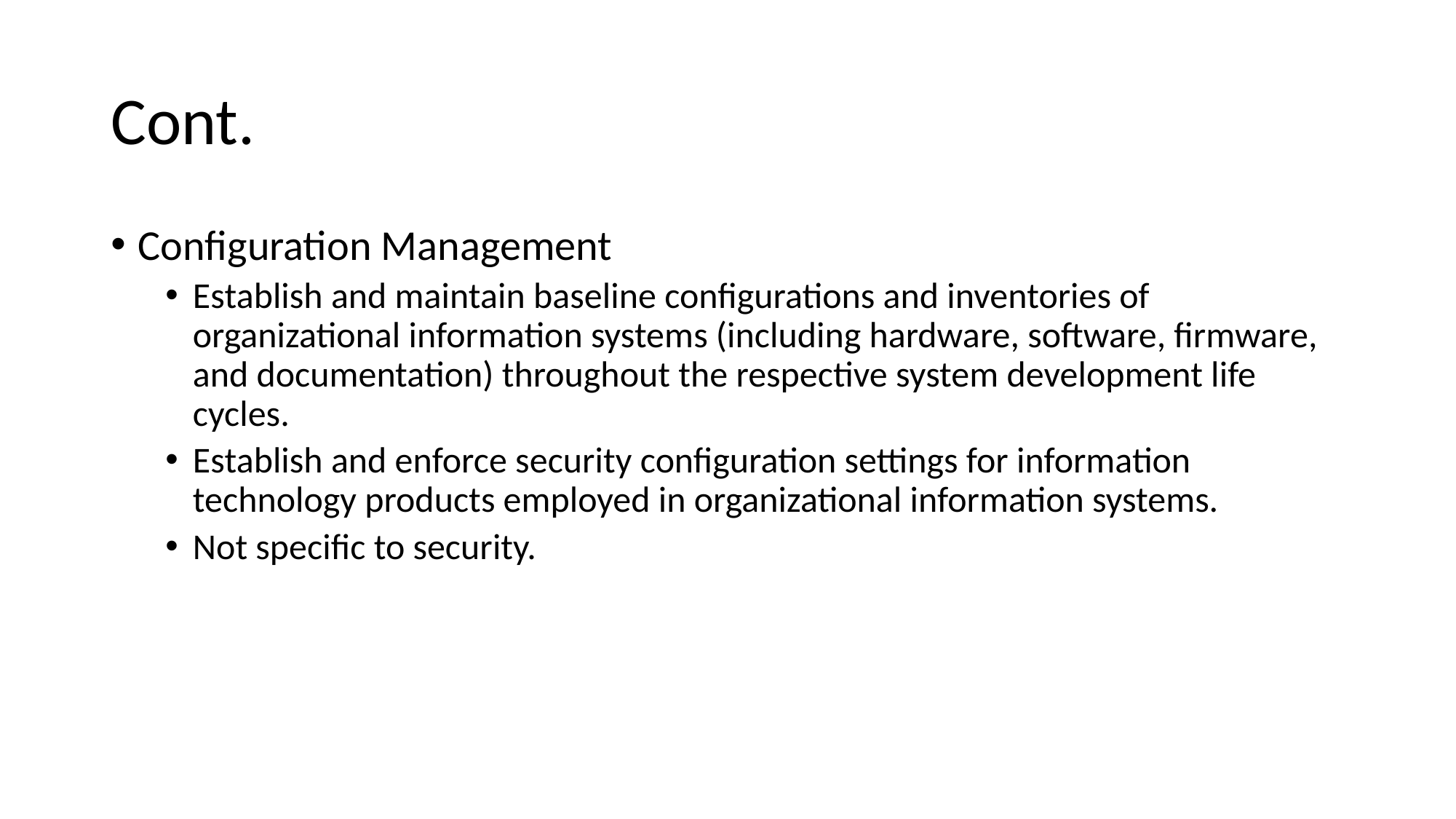

# Cont.
Configuration Management
Establish and maintain baseline configurations and inventories of organizational information systems (including hardware, software, firmware, and documentation) throughout the respective system development life cycles.
Establish and enforce security configuration settings for information technology products employed in organizational information systems.
Not specific to security.